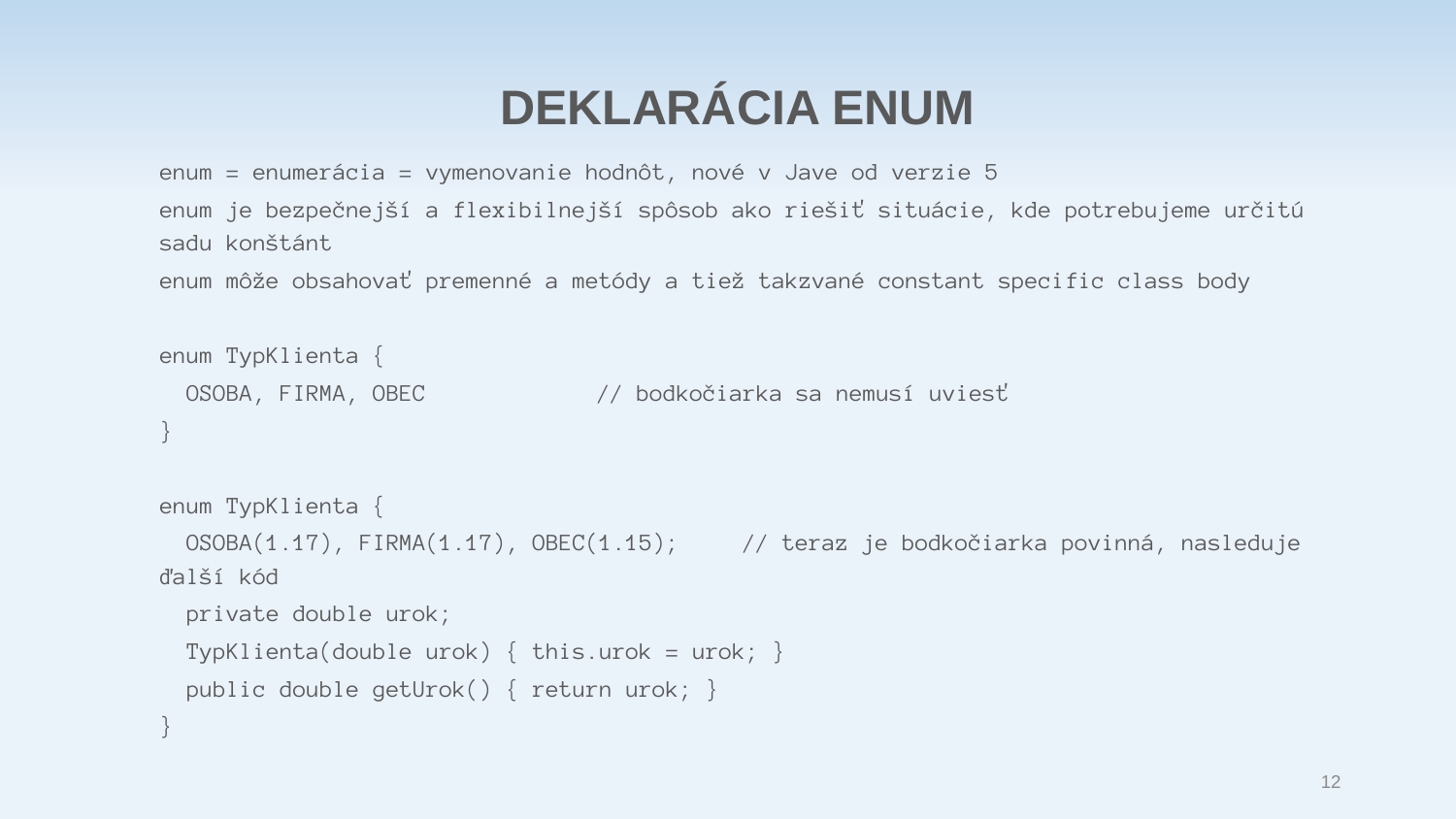

DEKLARÁCIA ENUM
enum = enumerácia = vymenovanie hodnôt, nové v Jave od verzie 5
enum je bezpečnejší a flexibilnejší spôsob ako riešiť situácie, kde potrebujeme určitú sadu konštánt
enum môže obsahovať premenné a metódy a tiež takzvané constant specific class body

enum TypKlienta {
  OSOBA, FIRMA, OBEC		// bodkočiarka sa nemusí uviesť
}

enum TypKlienta {
  OSOBA(1.17), FIRMA(1.17), OBEC(1.15);	// teraz je bodkočiarka povinná, nasleduje ďalší kód
  private double urok;
  TypKlienta(double urok) { this.urok = urok; }
  public double getUrok() { return urok; }
}
12